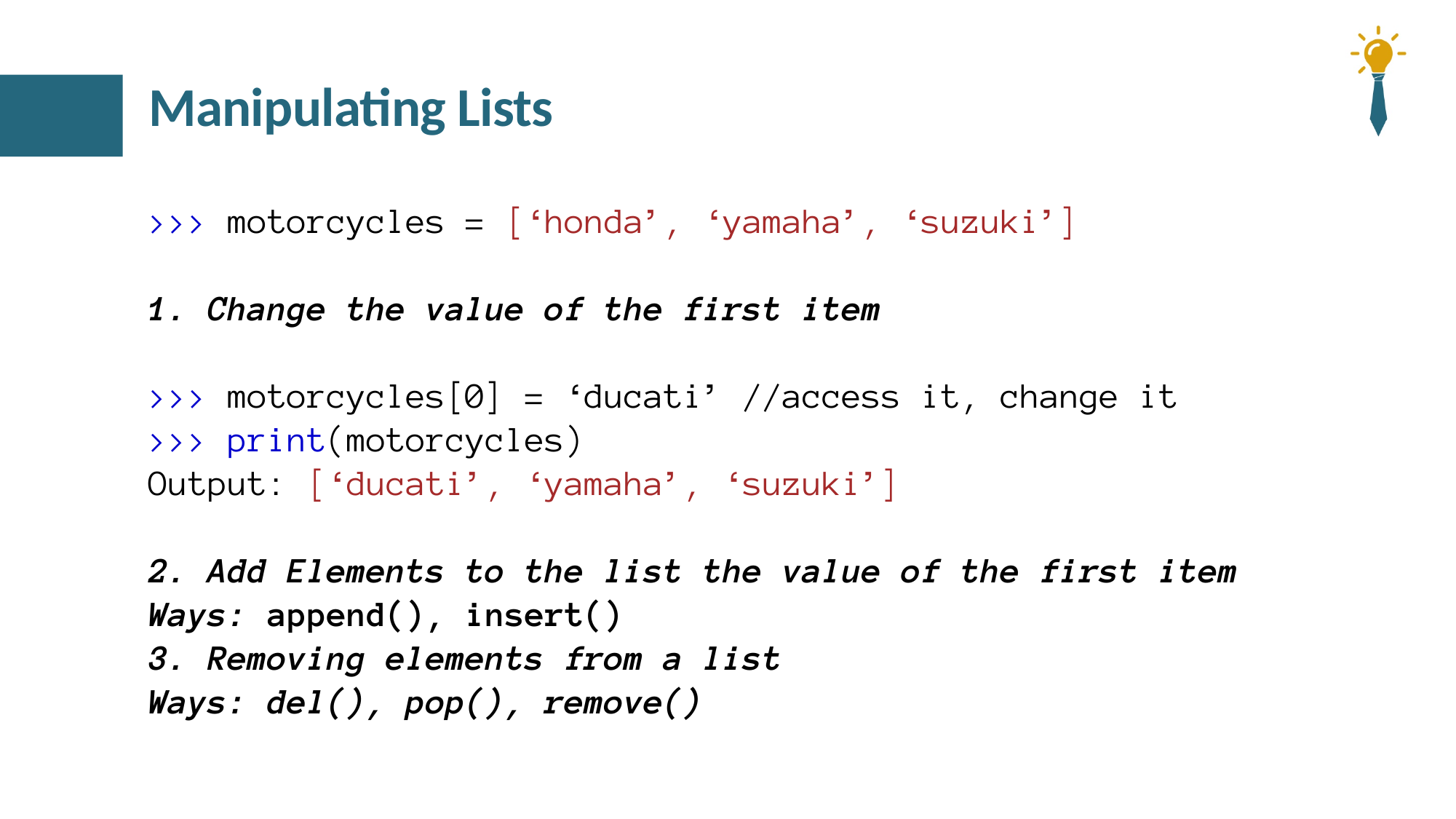

# Manipulating Lists
>>> motorcycles = [‘honda’, ‘yamaha’, ‘suzuki’]

1. Change the value of the first item
>>> motorcycles[0] = ‘ducati’ //access it, change it
>>> print(motorcycles)
Output: [‘ducati’, ‘yamaha’, ‘suzuki’]

2. Add Elements to the list the value of the first item
Ways: append(), insert()
3. Removing elements from a list
Ways: del(), pop(), remove()